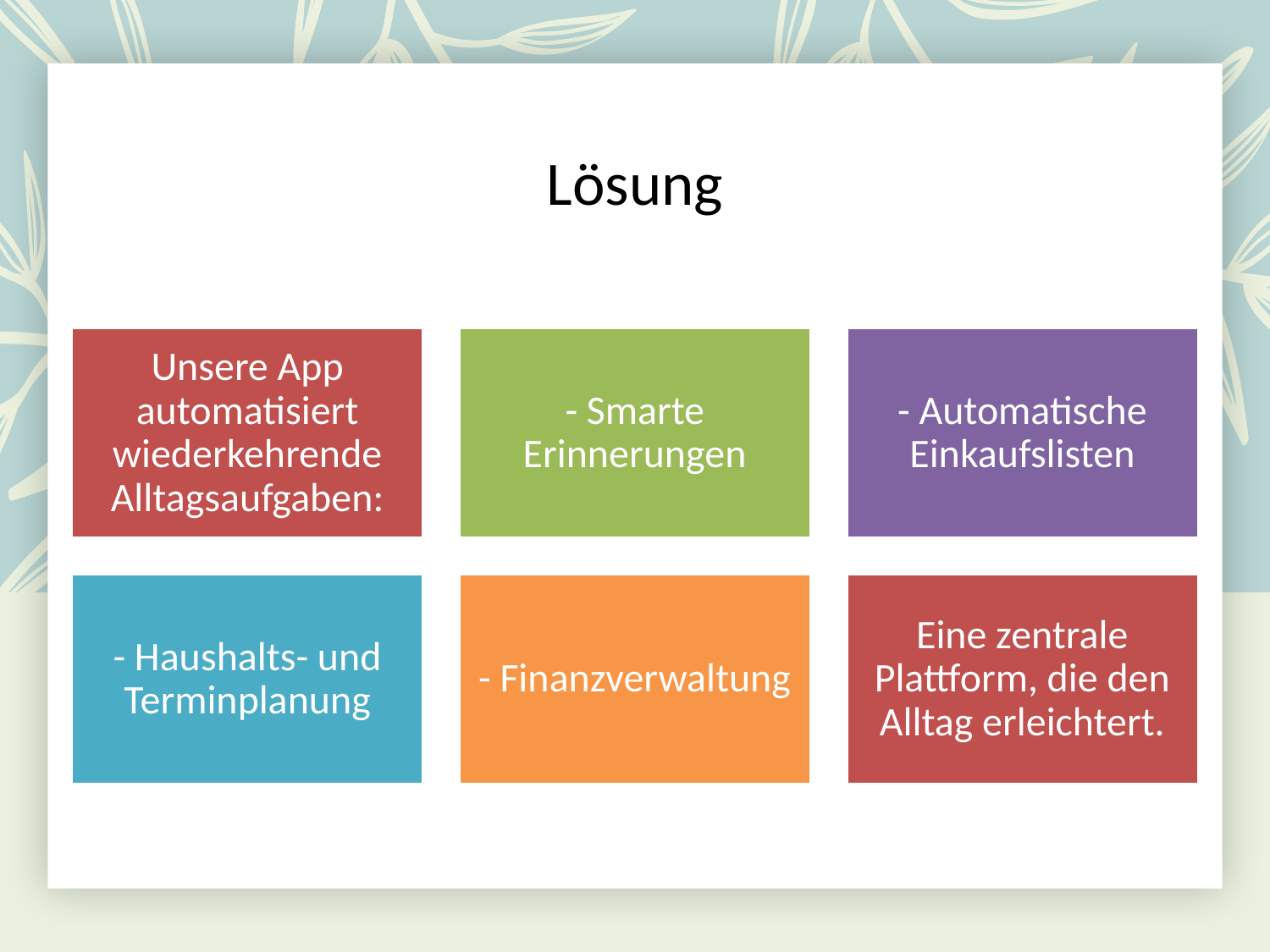

# Lösung
Unsere App automatisiert wiederkehrende Alltagsaufgaben:
- Smarte Erinnerungen
- Automatische Einkaufslisten
- Haushalts- und Terminplanung
- Finanzverwaltung
Eine zentrale Plattform, die den Alltag erleichtert.